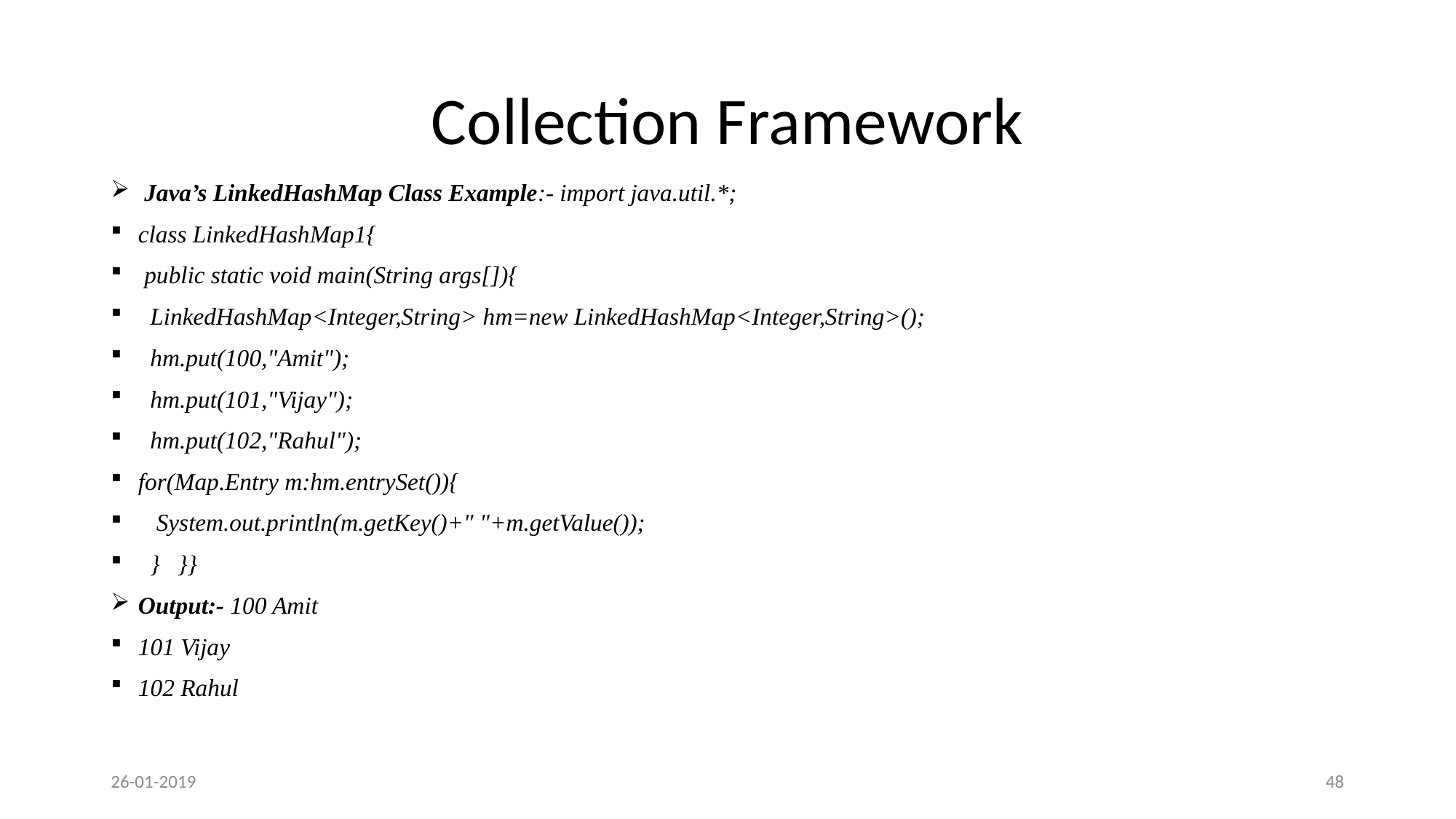

# Collection Framework
 Java’s LinkedHashMap Class Example:- import java.util.*;
class LinkedHashMap1{
 public static void main(String args[]){
  LinkedHashMap<Integer,String> hm=new LinkedHashMap<Integer,String>();
  hm.put(100,"Amit");
  hm.put(101,"Vijay");
  hm.put(102,"Rahul");
for(Map.Entry m:hm.entrySet()){
   System.out.println(m.getKey()+" "+m.getValue());
  }   }}
Output:- 100 Amit
101 Vijay
102 Rahul

26-01-2019
48